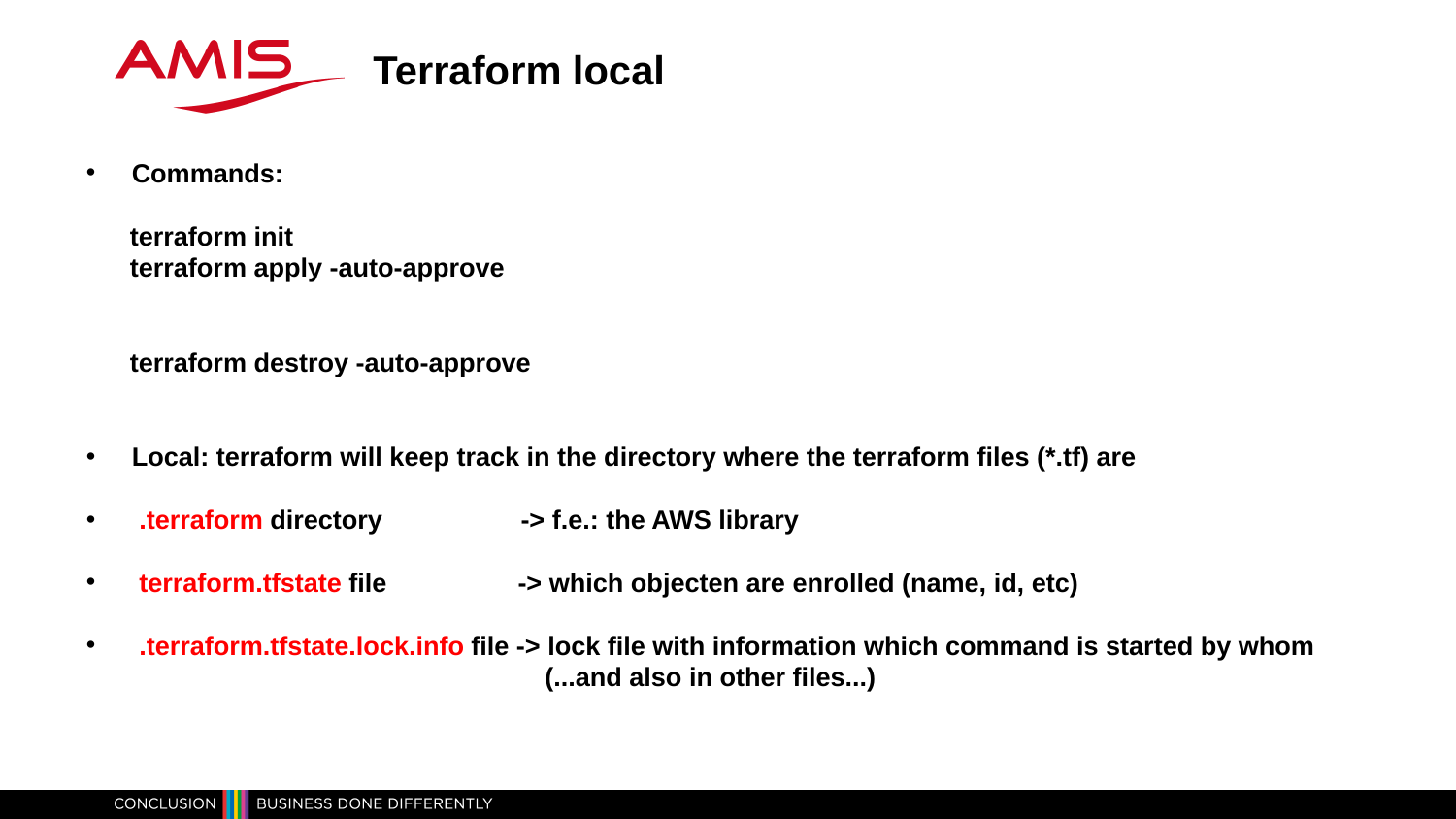

Terraform local
Commands:

      terraform init
      terraform apply -auto-approve

      terraform destroy -auto-approve

Local: terraform will keep track in the directory where the terraform files (*.tf) are

 .terraform directory                   -> f.e.: the AWS library

 terraform.tfstate file                  -> which objecten are enrolled (name, id, etc)

 .terraform.tfstate.lock.info file -> lock file with information which command is started by whom
                                                               (...and also in other files...)